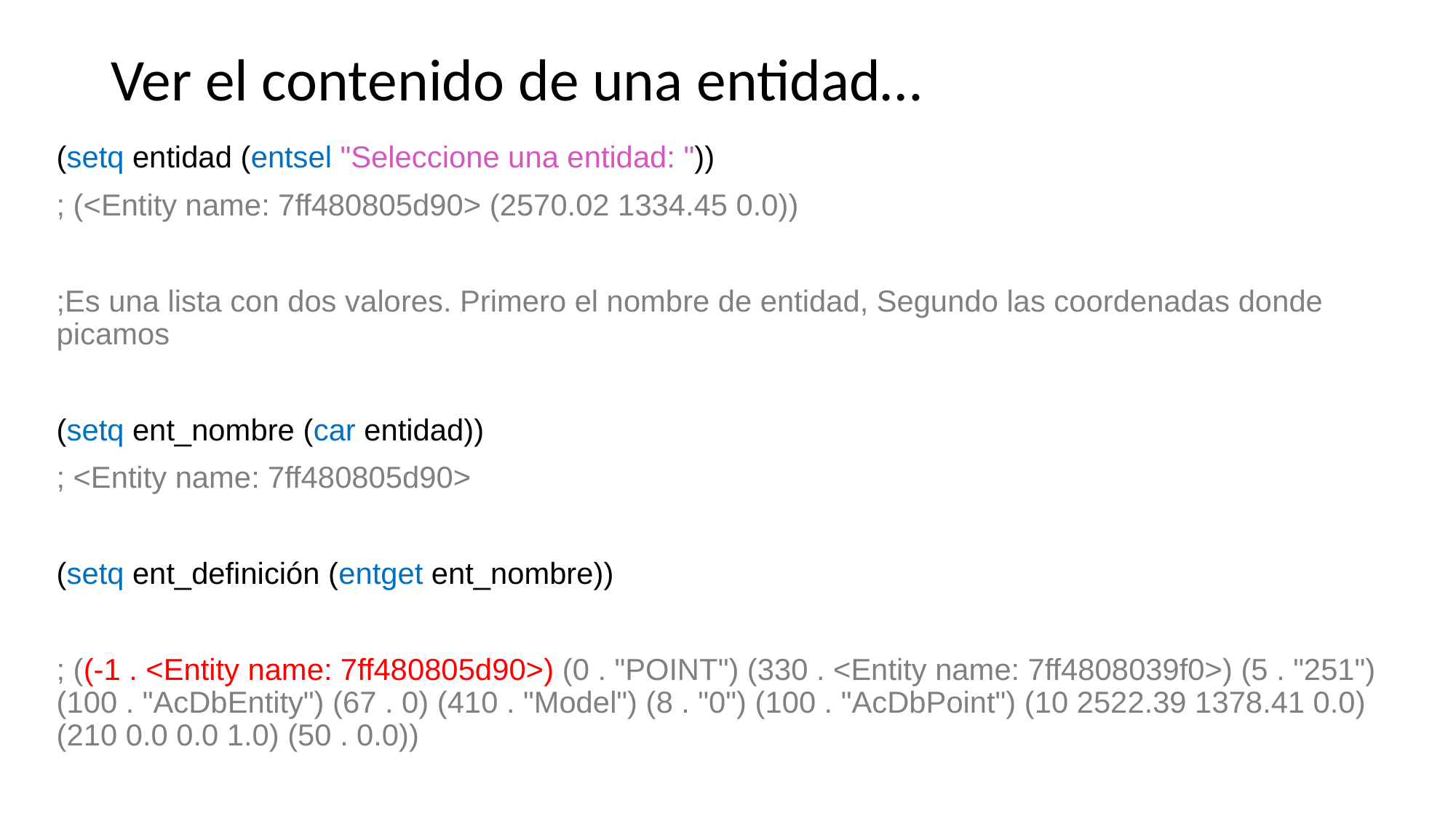

# Ver el contenido de una entidad…
(setq entidad (entsel "Seleccione una entidad: "))
; (<Entity name: 7ff480805d90> (2570.02 1334.45 0.0))

;Es una lista con dos valores. Primero el nombre de entidad, Segundo las coordenadas donde picamos

(setq ent_nombre (car entidad))
; <Entity name: 7ff480805d90>

(setq ent_definición (entget ent_nombre))

; ((-1 . <Entity name: 7ff480805d90>) (0 . "POINT") (330 . <Entity name: 7ff4808039f0>) (5 . "251") (100 . "AcDbEntity") (67 . 0) (410 . "Model") (8 . "0") (100 . "AcDbPoint") (10 2522.39 1378.41 0.0) (210 0.0 0.0 1.0) (50 . 0.0))